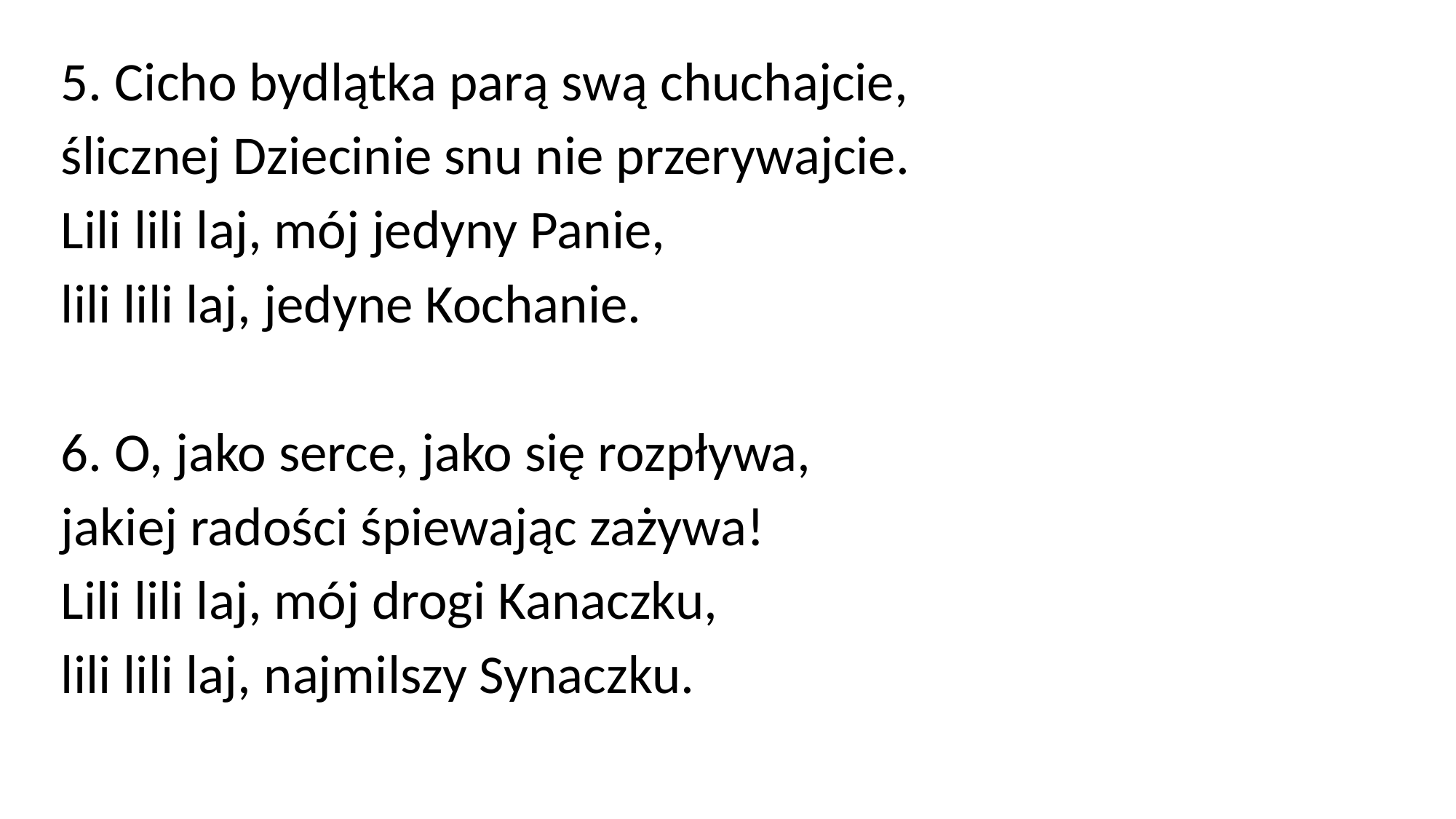

5. Cicho bydlątka parą swą chuchajcie,
ślicznej Dziecinie snu nie przerywajcie.
Lili lili laj, mój jedyny Panie,
lili lili laj, jedyne Kochanie.

6. O, jako serce, jako się rozpływa,
jakiej radości śpiewając zażywa!
Lili lili laj, mój drogi Kanaczku,
lili lili laj, najmilszy Synaczku.